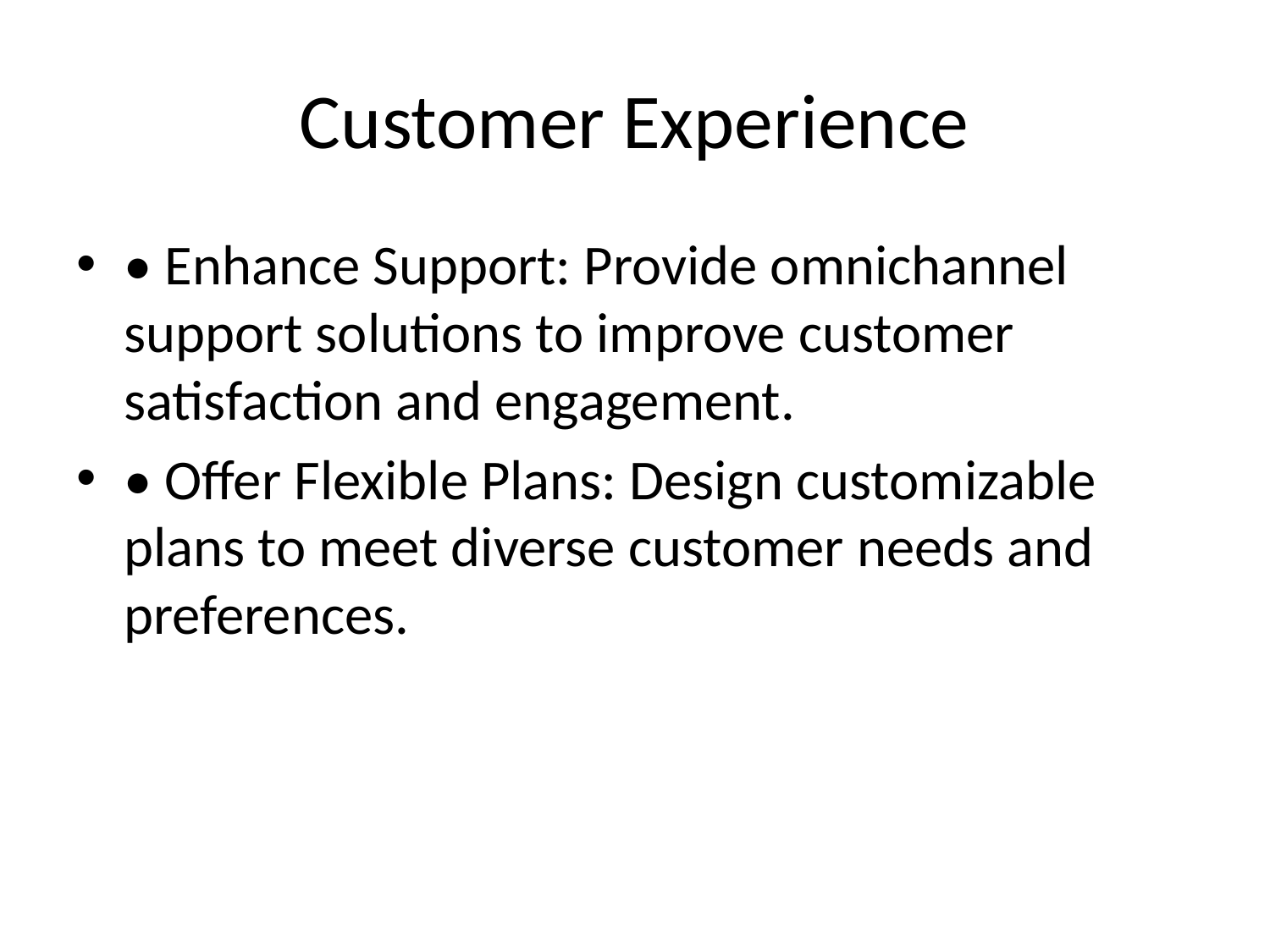

# Customer Experience
• Enhance Support: Provide omnichannel support solutions to improve customer satisfaction and engagement.
• Offer Flexible Plans: Design customizable plans to meet diverse customer needs and preferences.